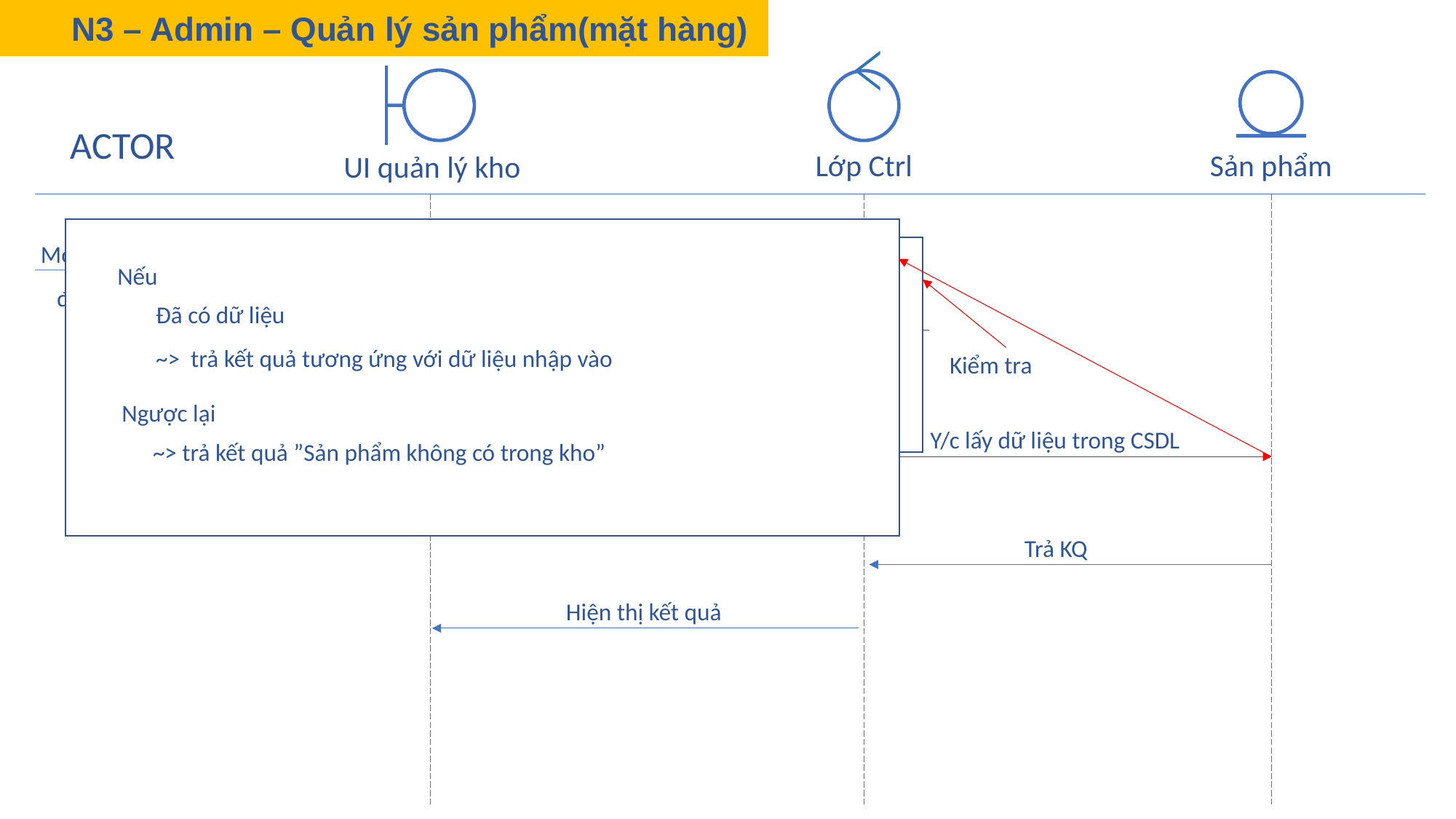

N3 – Admin – Quản lý sản phẩm(mặt hàng)

ACTOR
Lớp Ctrl
Sản phẩm
UI quản lý kho
Mở giao diện“Quản lý kho”, ghi đầy
đủ thông tin và bấm ”Tìm kiếm”

Nếu
Đã có dữ liệu
~>  trả kết quả tương ứng với dữ liệu nhập vào
Ngược lại
~> trả kết quả ”Sản phẩm không có trong kho”

Nếu
Nhập sai thông tin tên hoặc mã sản phẩm
~> hiện thông báo “ Sai thông tin tên” hoặc “Sai mã sản phẩm”
Y/c lấy thông tin sản phẩm trong CSDL
Kiểm tra
Thông báo nếu nhập sai
Y/c lấy dữ liệu trong CSDL
Trả KQ
Hiện thị kết quả